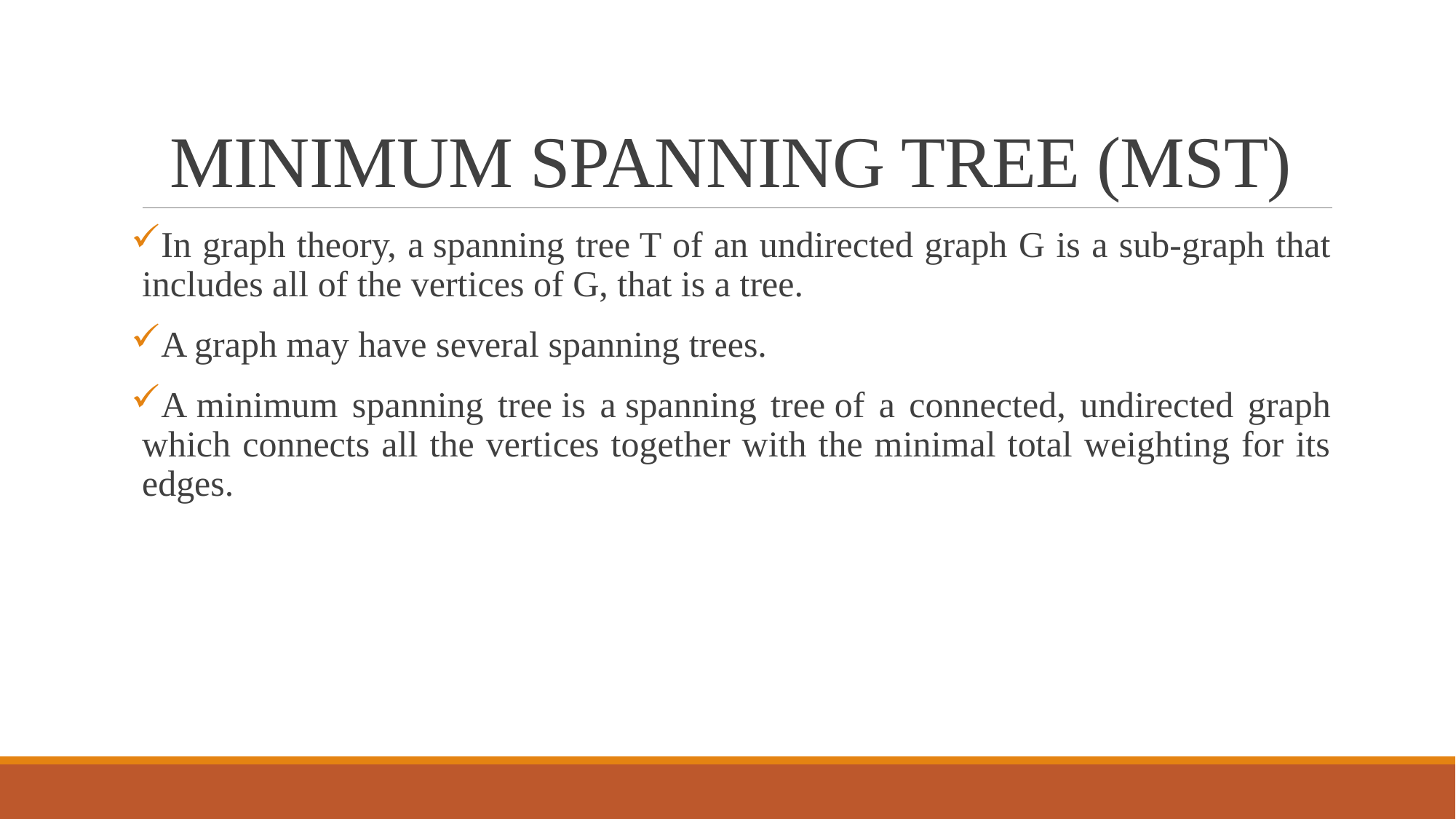

# MINIMUM SPANNING TREE (MST)
In graph theory, a spanning tree T of an undirected graph G is a sub-graph that includes all of the vertices of G, that is a tree.
A graph may have several spanning trees.
A minimum spanning tree is a spanning tree of a connected, undirected graph which connects all the vertices together with the minimal total weighting for its edges.